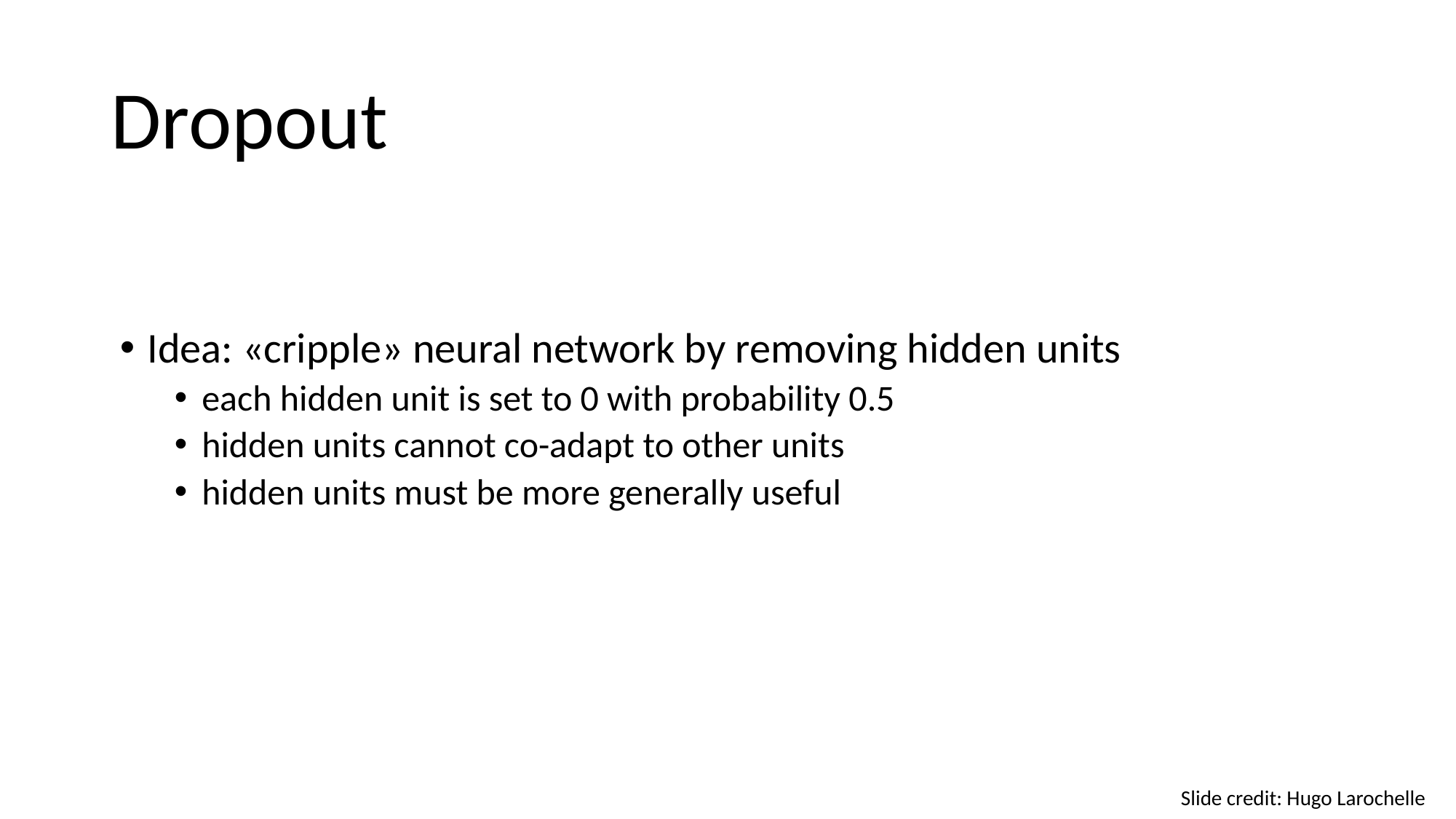

# Dropout
Idea: «cripple» neural network by removing hidden units
each hidden unit is set to 0 with probability 0.5
hidden units cannot co-adapt to other units
hidden units must be more generally useful
Slide credit: Hugo Larochelle